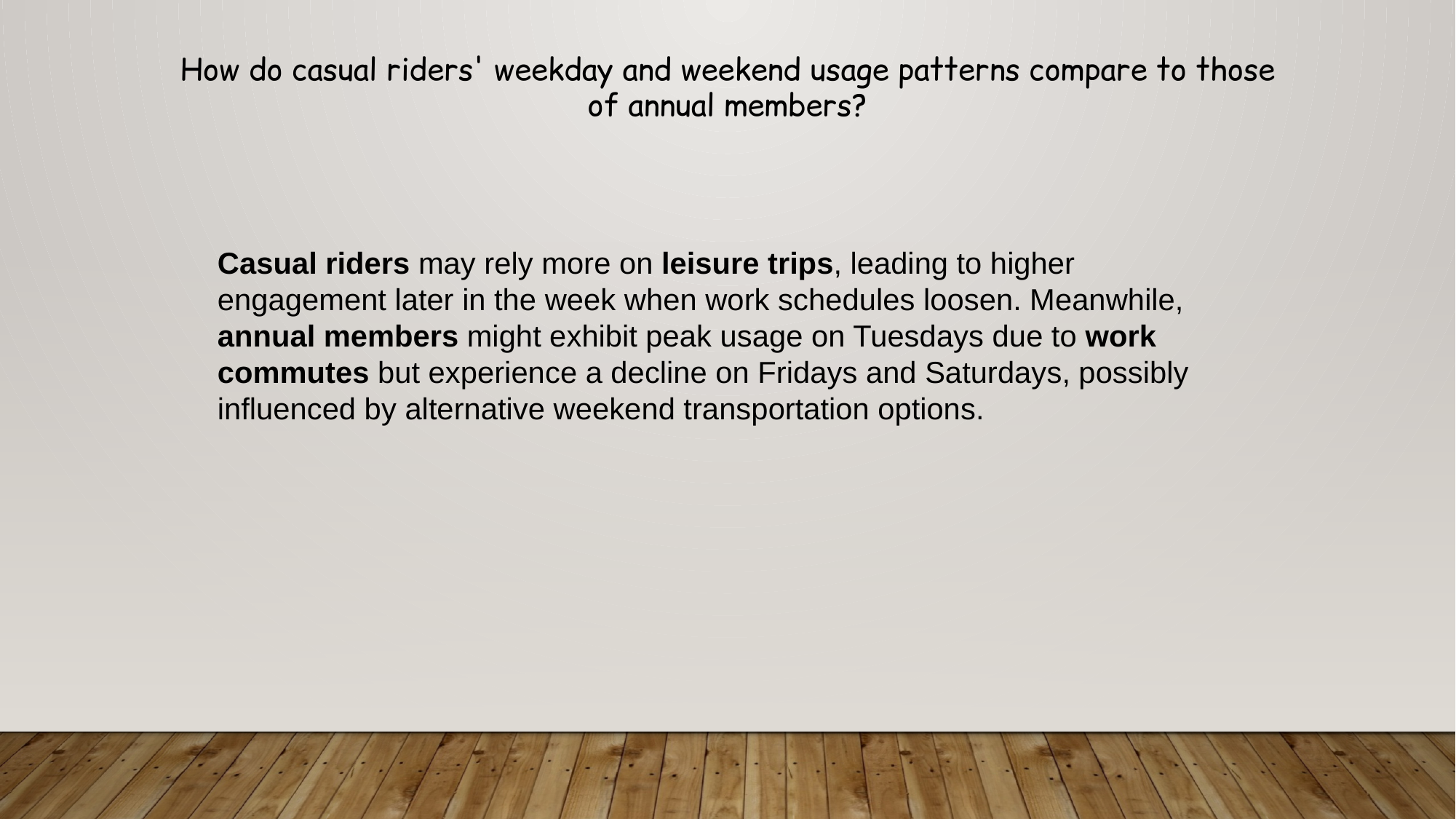

How do casual riders' weekday and weekend usage patterns compare to those of annual members?
Casual riders may rely more on leisure trips, leading to higher engagement later in the week when work schedules loosen. Meanwhile, annual members might exhibit peak usage on Tuesdays due to work commutes but experience a decline on Fridays and Saturdays, possibly influenced by alternative weekend transportation options.